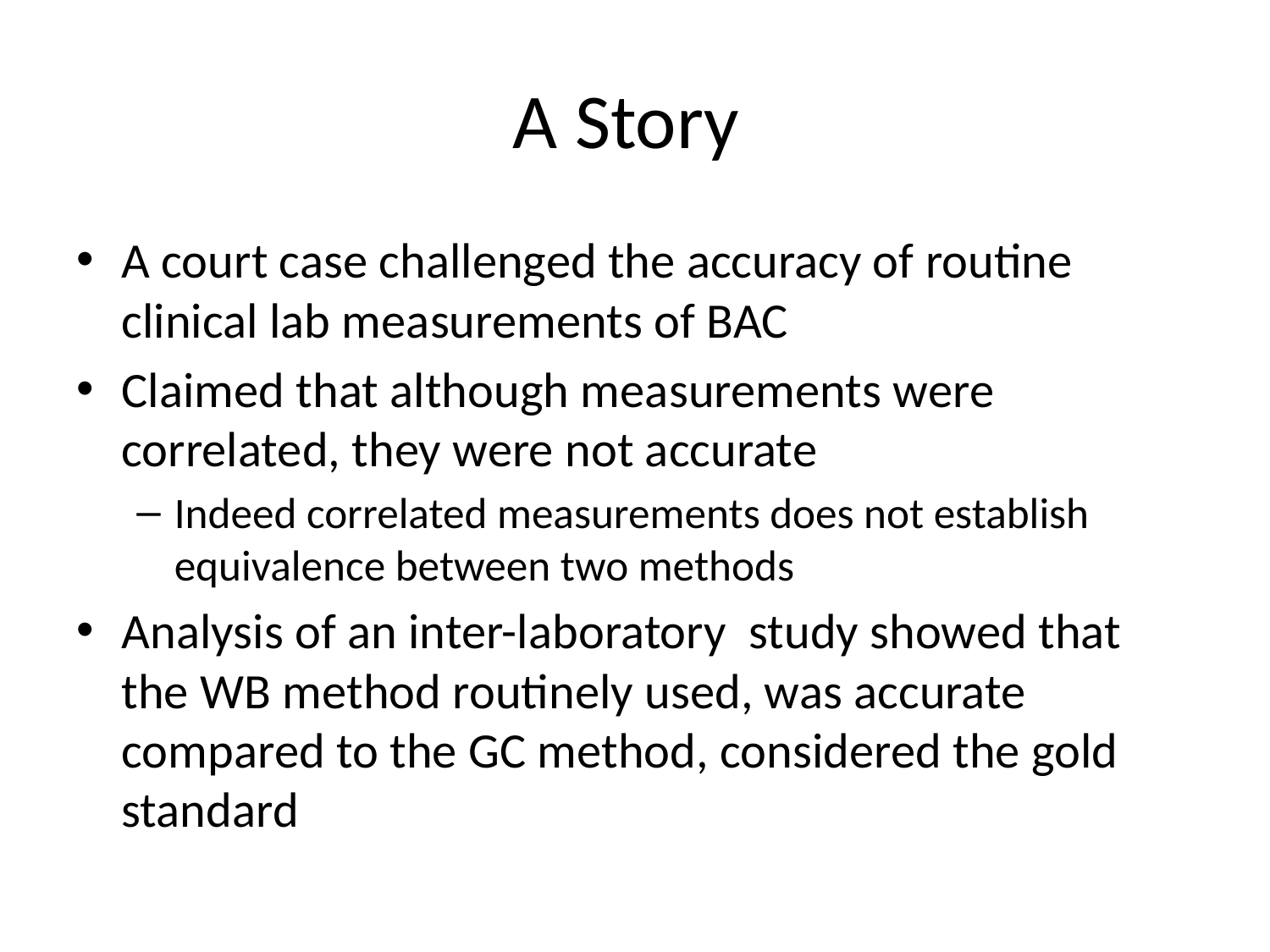

# A Story
A court case challenged the accuracy of routine clinical lab measurements of BAC
Claimed that although measurements were correlated, they were not accurate
Indeed correlated measurements does not establish equivalence between two methods
Analysis of an inter-laboratory  study showed that the WB method routinely used, was accurate compared to the GC method, considered the gold standard